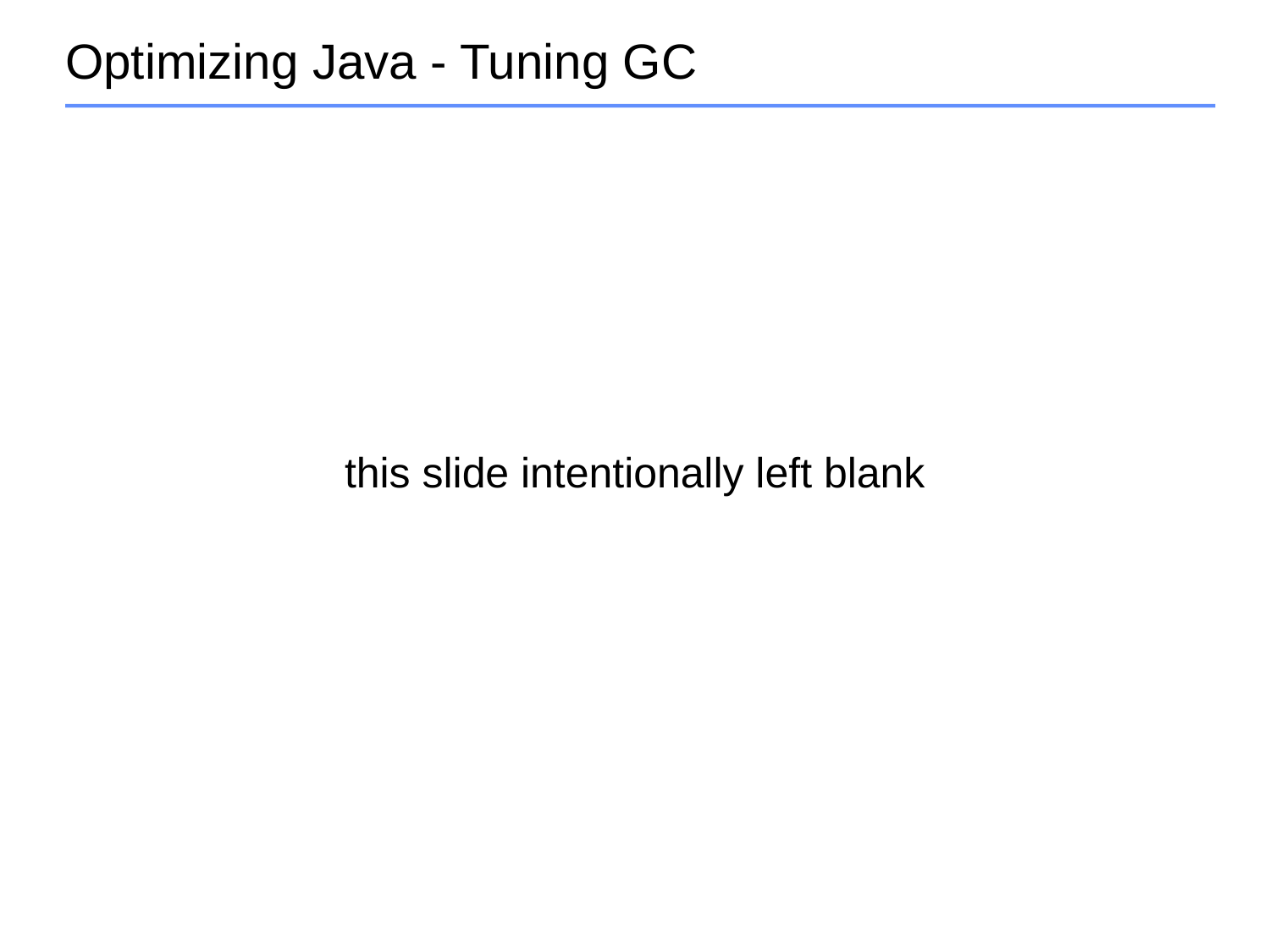

# Optimizing Java - Tuning GC

this slide intentionally left blank